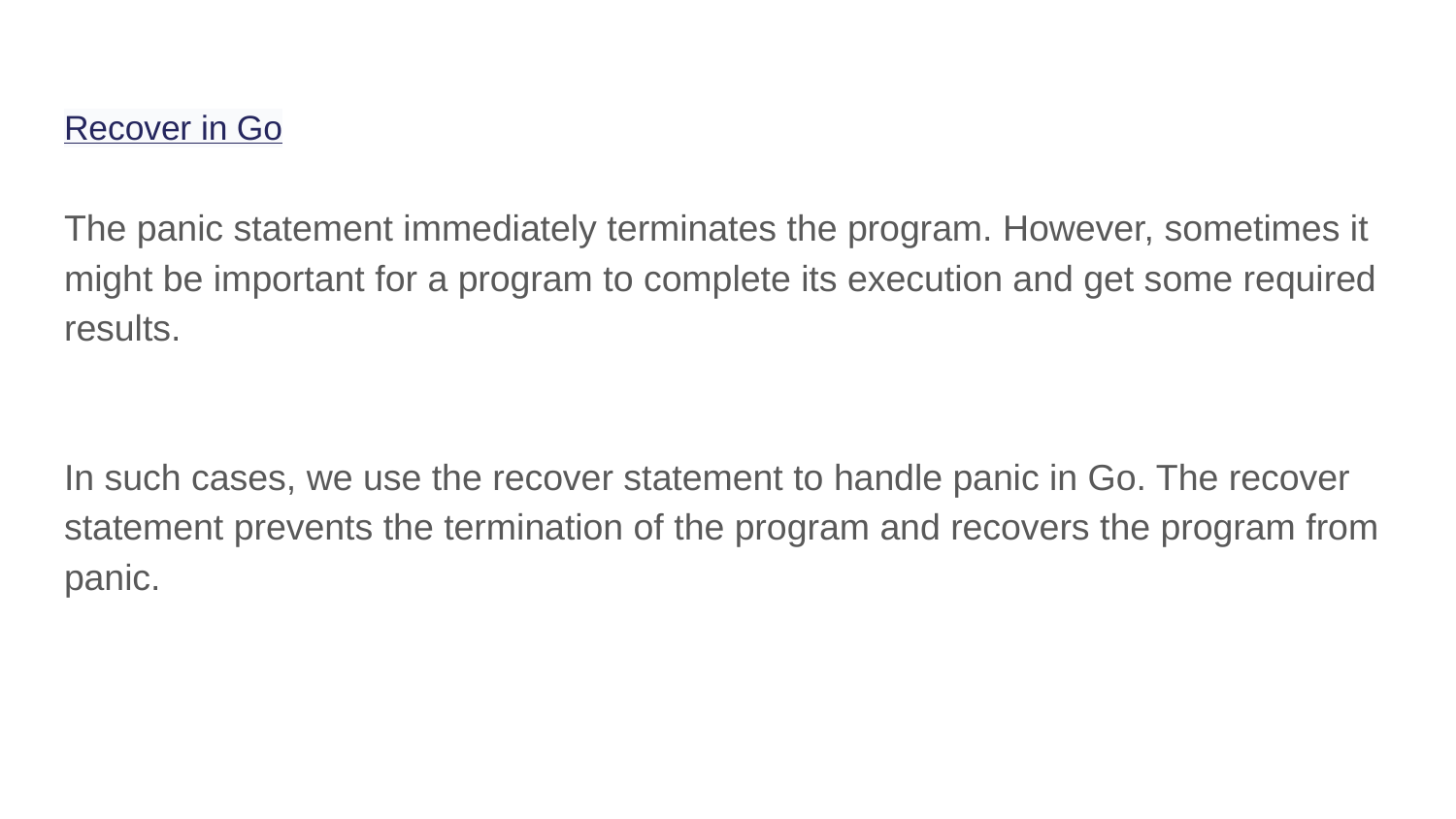

# Recover in Go

The panic statement immediately terminates the program. However, sometimes it might be important for a program to complete its execution and get some required results.

In such cases, we use the recover statement to handle panic in Go. The recover statement prevents the termination of the program and recovers the program from panic.